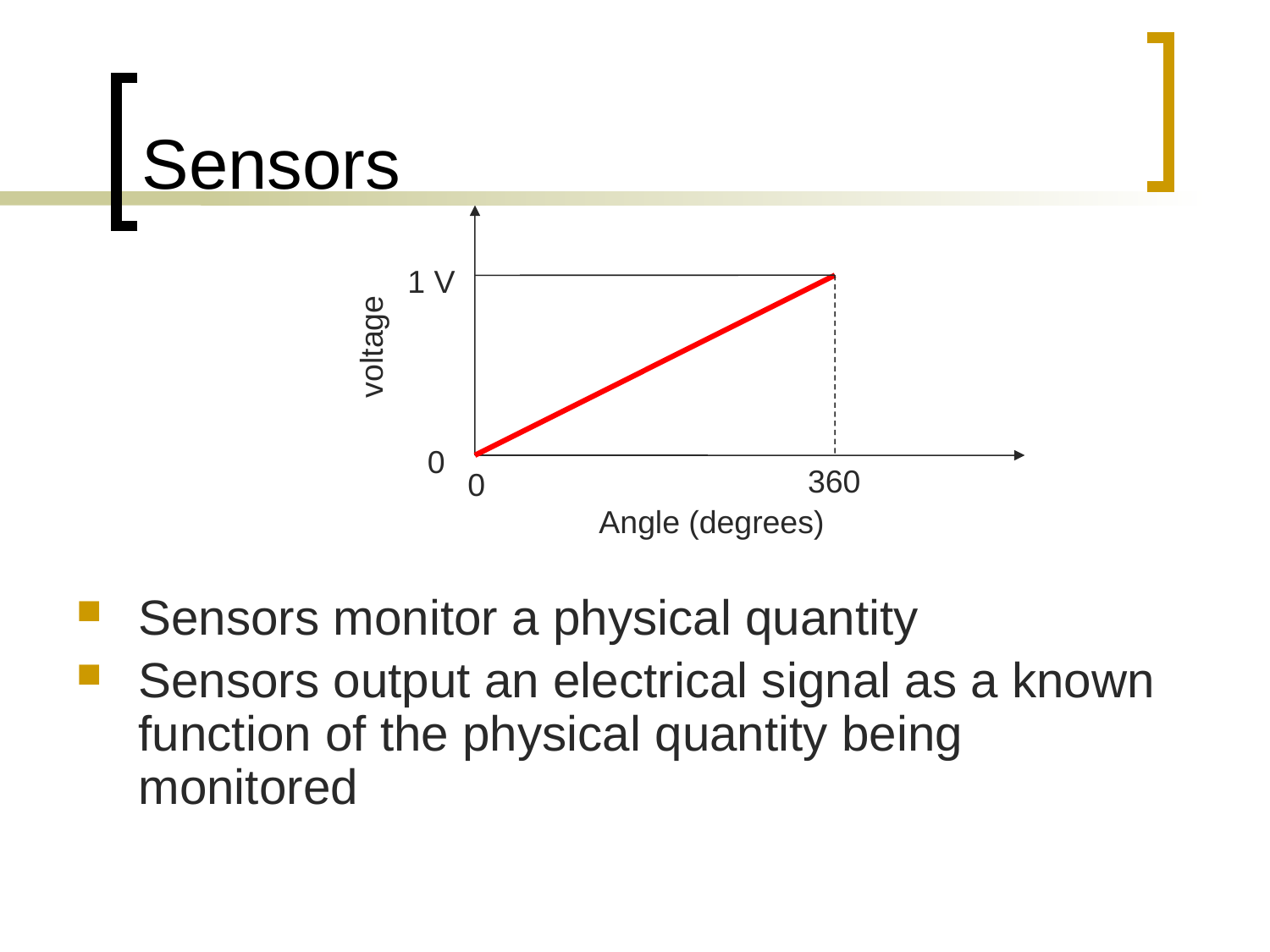

# Sensors

1 V

voltage
0

360
0
Angle (degrees)
Sensors monitor a physical quantity
Sensors output an electrical signal as a known function of the physical quantity being monitored